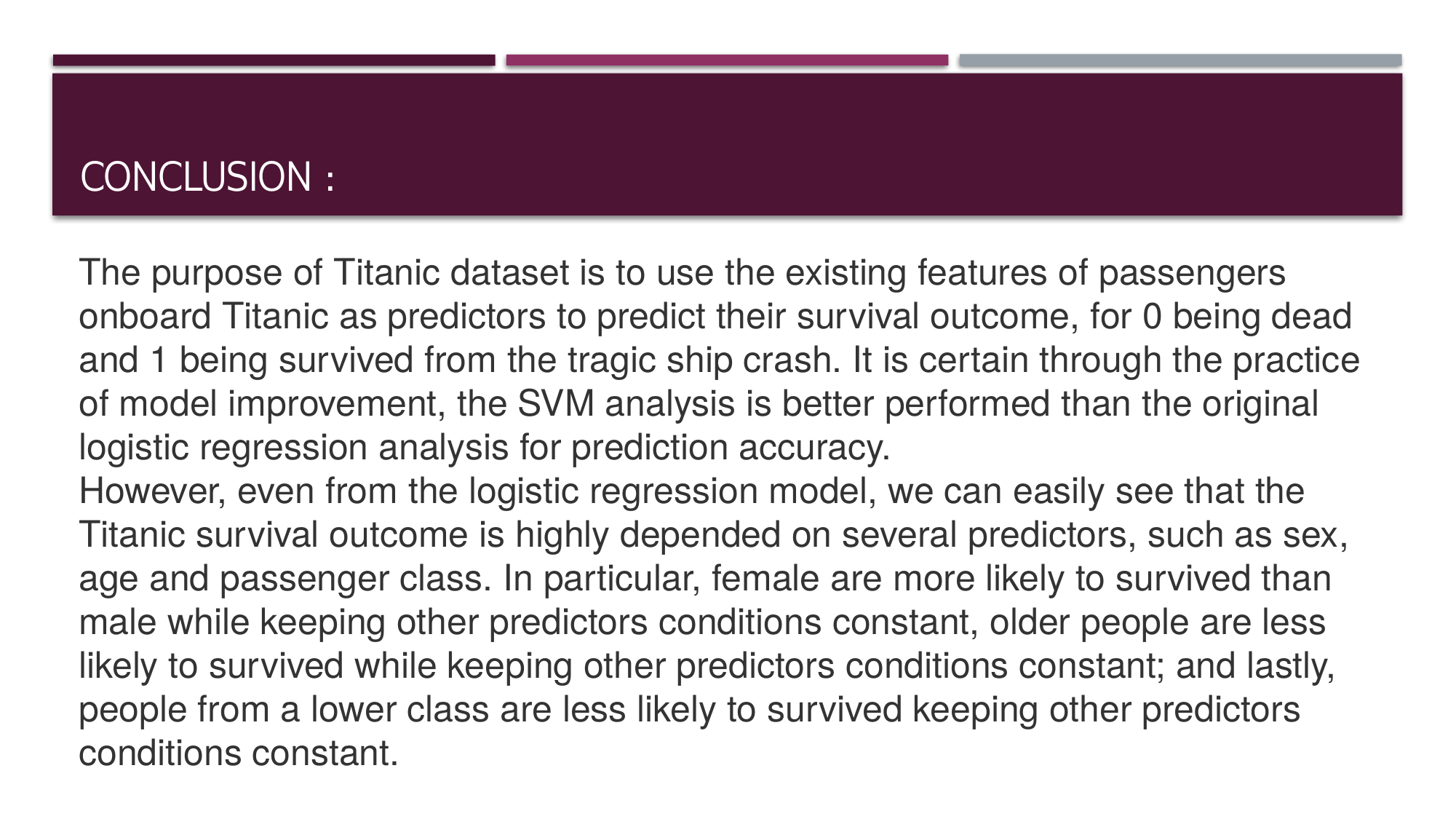

# Conclusion :
The purpose of Titanic dataset is to use the existing features of passengers onboard Titanic as predictors to predict their survival outcome, for 0 being dead and 1 being survived from the tragic ship crash. It is certain through the practice of model improvement, the SVM analysis is better performed than the original logistic regression analysis for prediction accuracy.
However, even from the logistic regression model, we can easily see that the Titanic survival outcome is highly depended on several predictors, such as sex, age and passenger class. In particular, female are more likely to survived than male while keeping other predictors conditions constant, older people are less likely to survived while keeping other predictors conditions constant; and lastly, people from a lower class are less likely to survived keeping other predictors conditions constant.